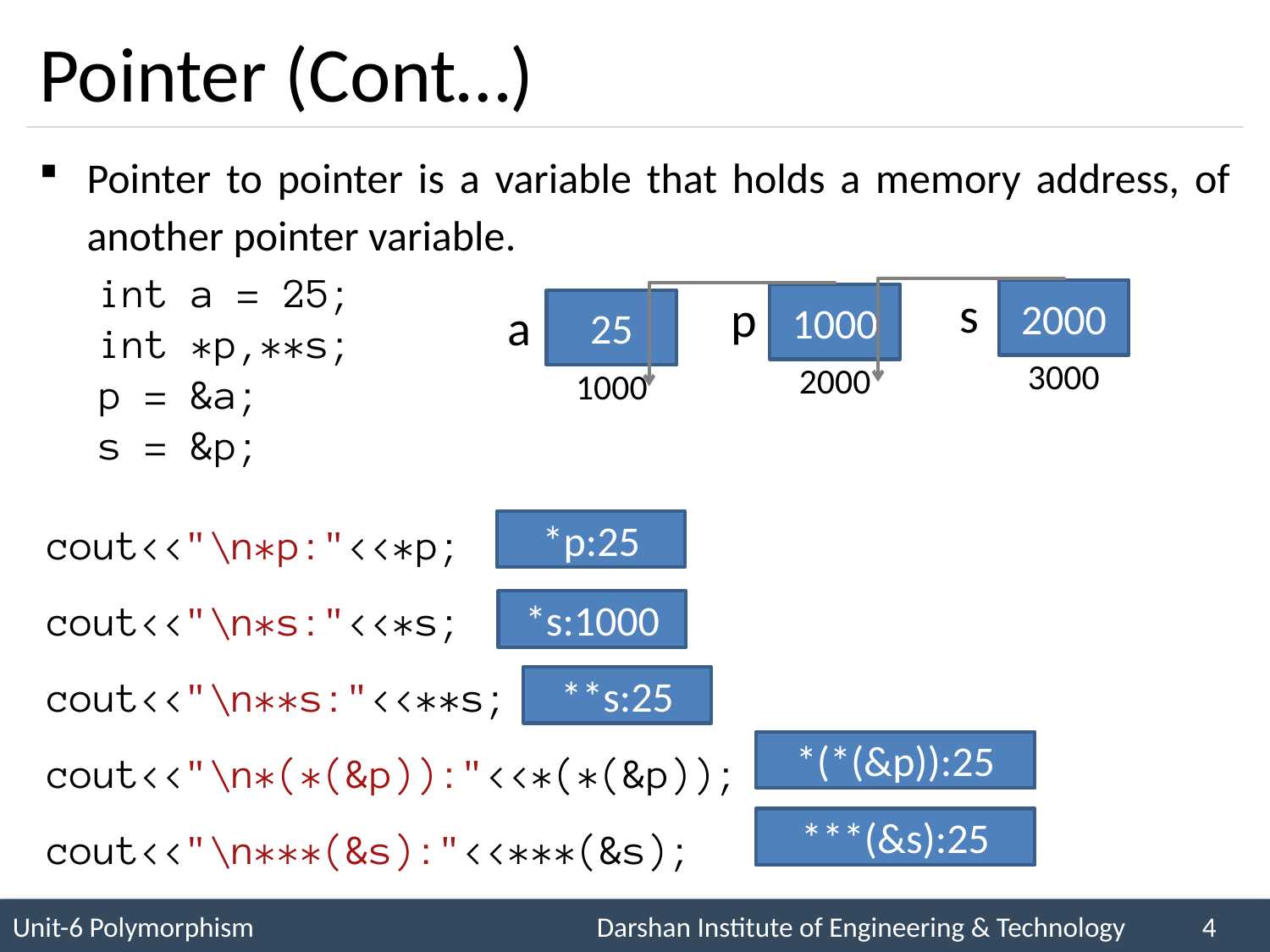

# Pointer (Cont…)
Pointer to pointer is a variable that holds a memory address, of another pointer variable.

int a = 25;
int *p,**s;
p = &a;
s = &p;
s
2000
p
1000
25
a
3000
2000
1000
cout<<"\n*p:"<<*p;
cout<<"\n*s:"<<*s;
cout<<"\n**s:"<<**s;
cout<<"\n*(*(&p)):"<<*(*(&p));
cout<<"\n***(&s):"<<***(&s);
*p:25
*s:1000
**s:25
*(*(&p)):25
***(&s):25